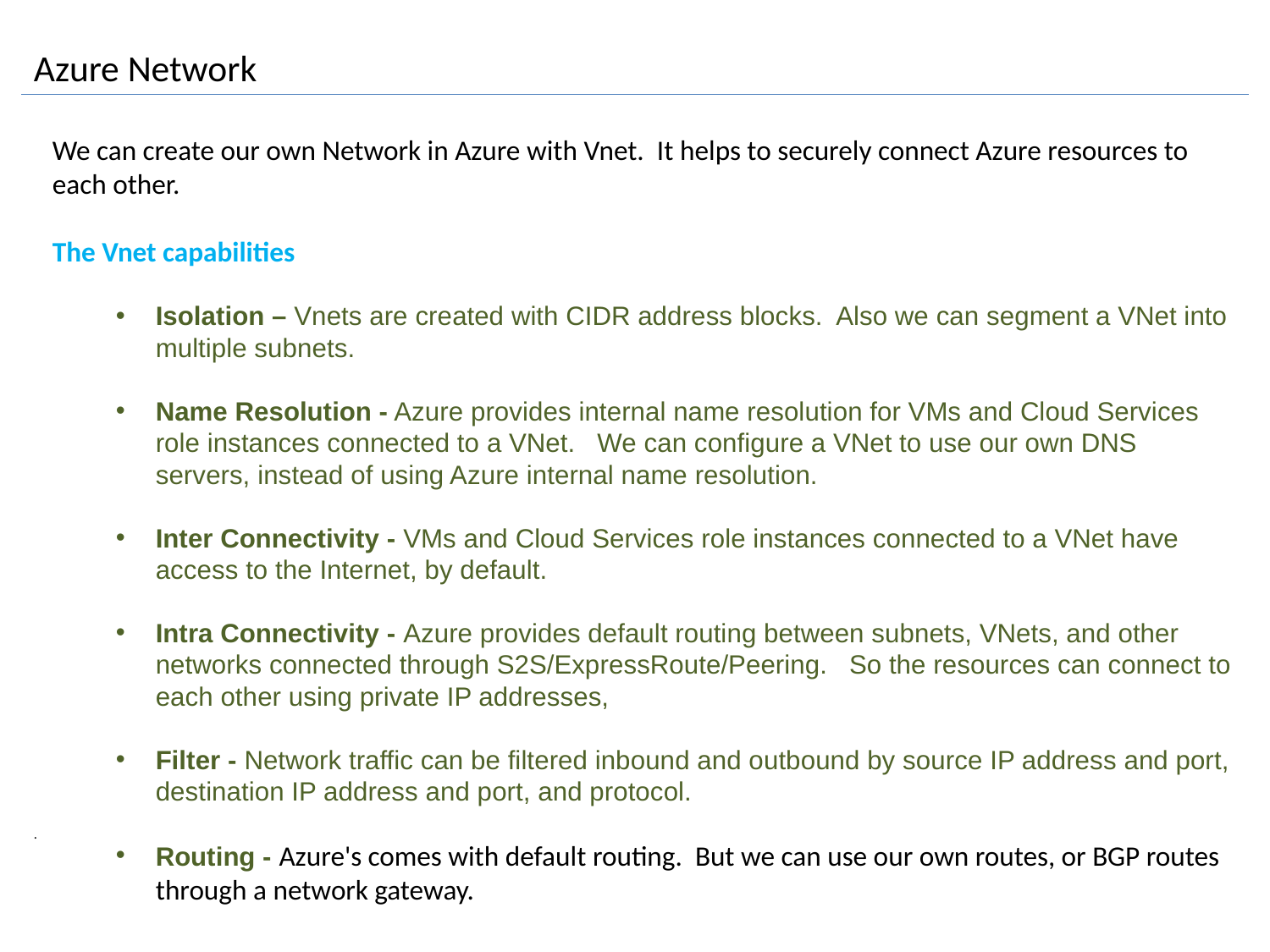

# Azure Network

.
We can create our own Network in Azure with Vnet.  It helps to securely connect Azure resources to each other.

The Vnet capabilities

Isolation – Vnets are created with CIDR address blocks.  Also we can segment a VNet into multiple subnets.

Name Resolution - Azure provides internal name resolution for VMs and Cloud Services role instances connected to a VNet.   We can configure a VNet to use our own DNS servers, instead of using Azure internal name resolution.

Inter Connectivity - VMs and Cloud Services role instances connected to a VNet have access to the Internet, by default.

Intra Connectivity - Azure provides default routing between subnets, VNets, and other networks connected through S2S/ExpressRoute/Peering.   So the resources can connect to each other using private IP addresses,

Filter - Network traffic can be filtered inbound and outbound by source IP address and port, destination IP address and port, and protocol.

Routing - Azure's comes with default routing.  But we can use our own routes, or BGP routes through a network gateway.